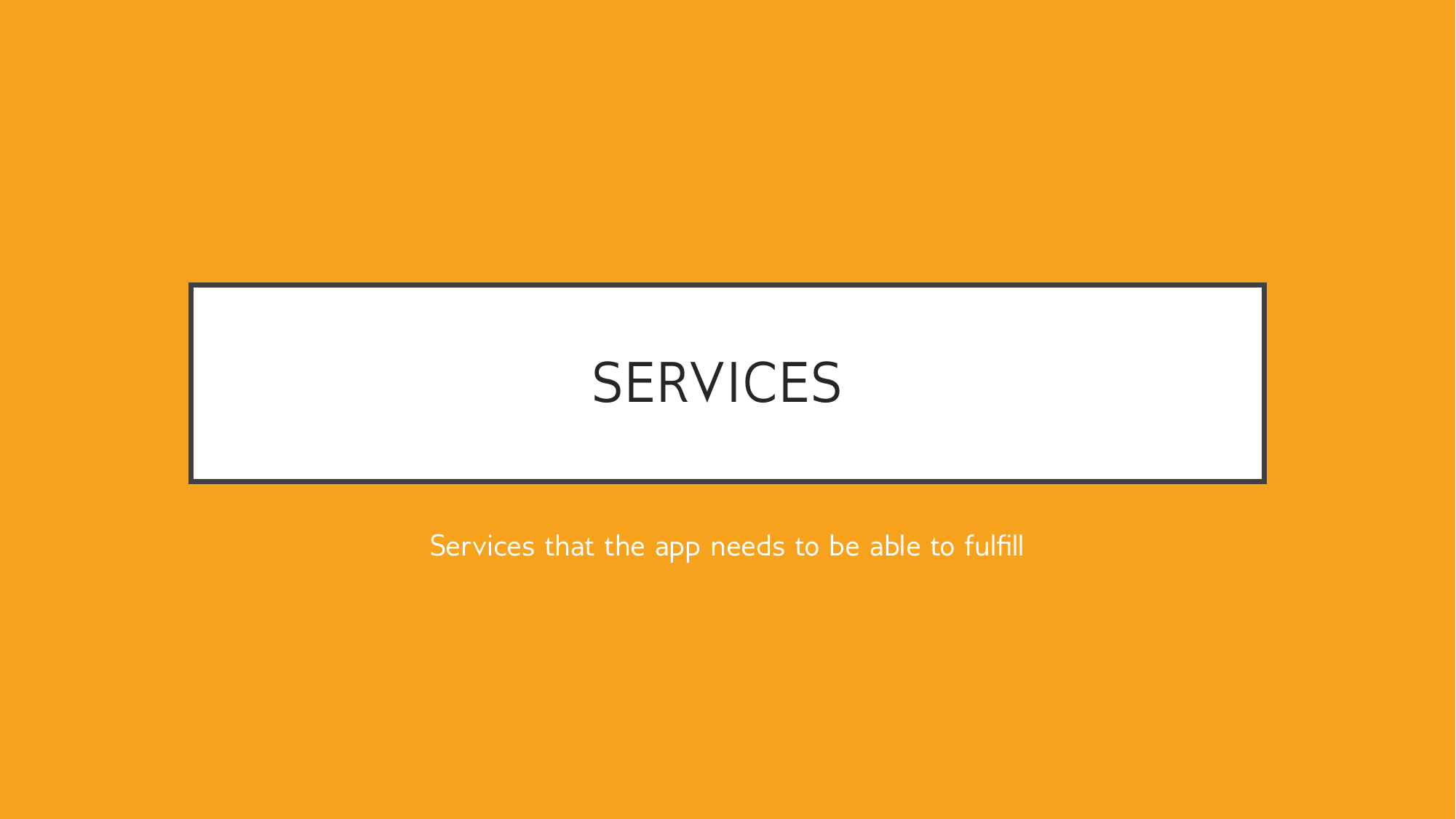

# Services
Services that the app needs to be able to fulfill